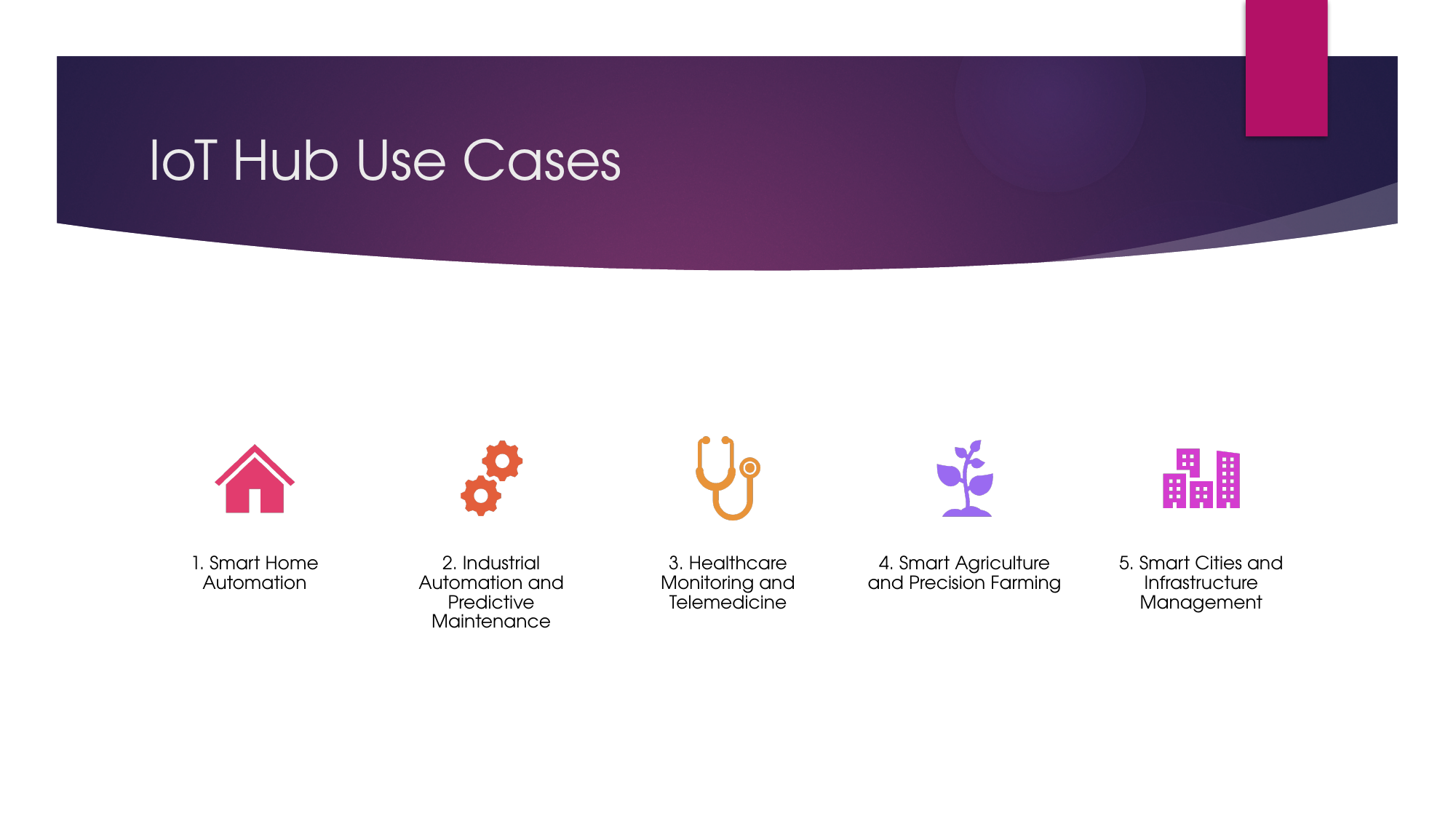

# IoT Hub Use Cases
1. Smart Home Automation
2. Industrial Automation and Predictive Maintenance
3. Healthcare Monitoring and Telemedicine
4. Smart Agriculture and Precision Farming
5. Smart Cities and Infrastructure Management